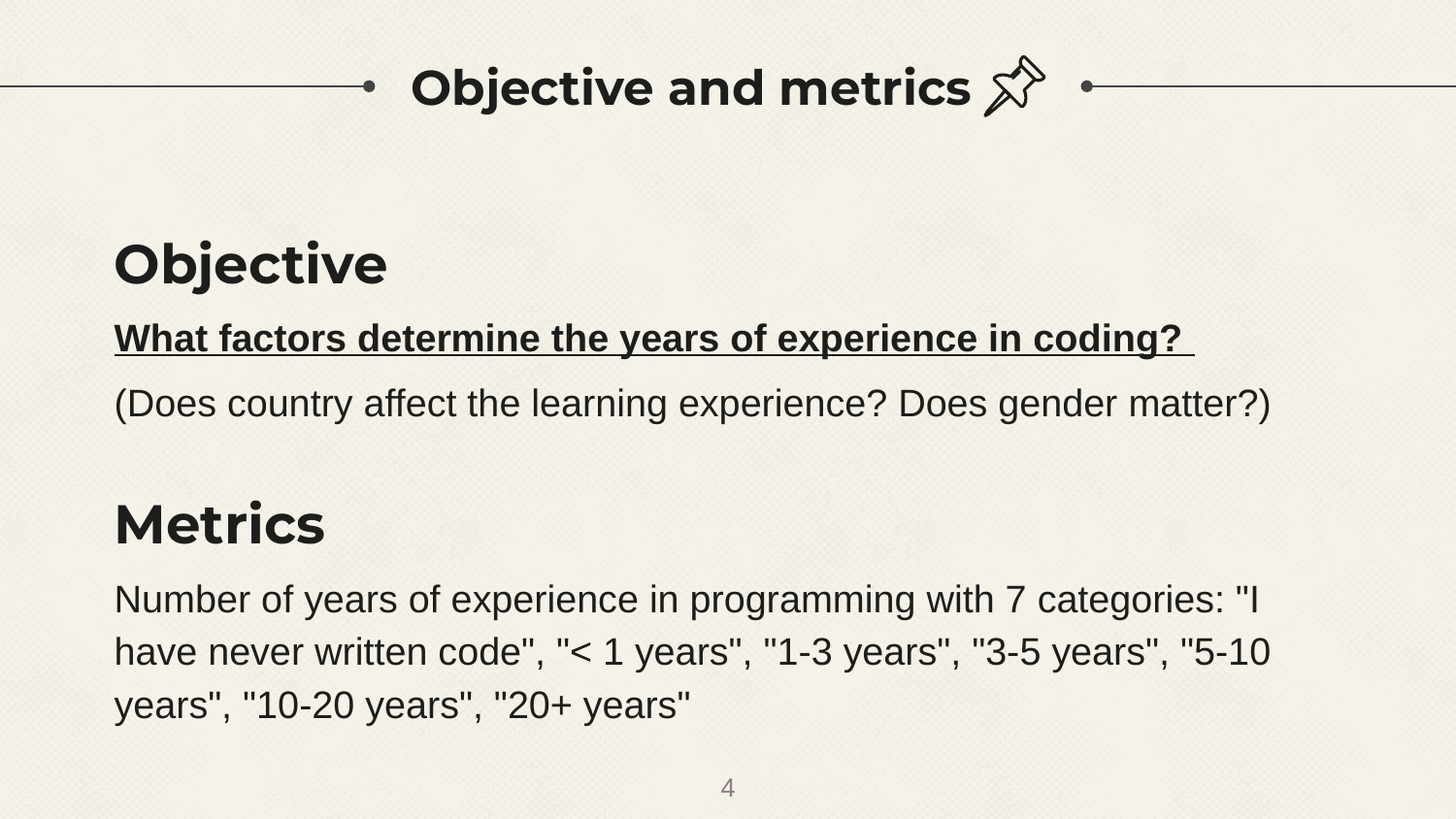

# Objective and metrics

Objective
What factors determine the years of experience in coding?
(Does country affect the learning experience? Does gender matter?)

Metrics
Number of years of experience in programming with 7 categories: "I have never written code", "< 1 years", "1-3 years", "3-5 years", "5-10 years", "10-20 years", "20+ years"

4